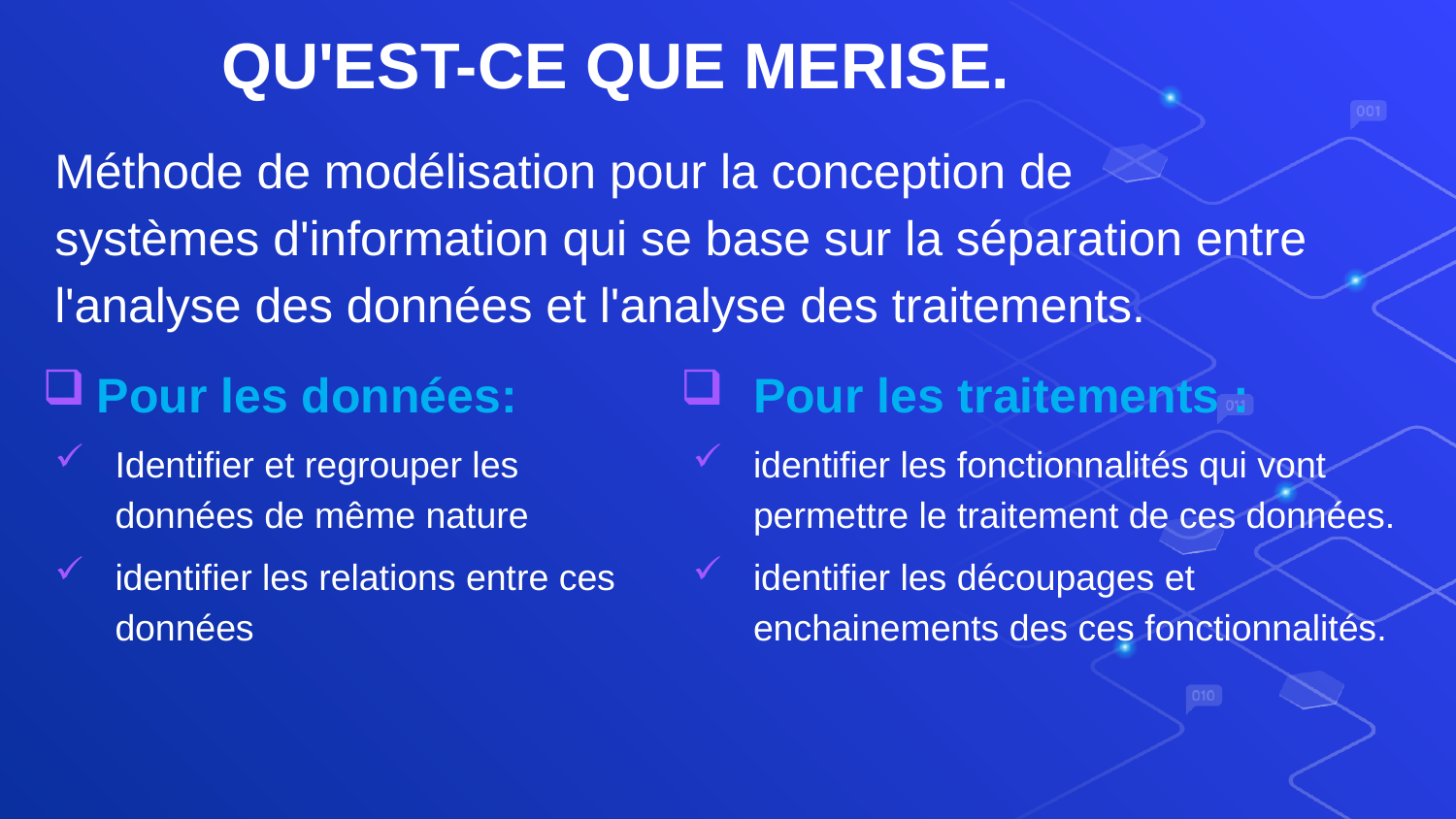

# QU'EST-CE QUE MERISE.
Méthode de modélisation pour la conception de systèmes d'information qui se base sur la séparation entre l'analyse des données et l'analyse des traitements.

Pour les traitements :
identifier les fonctionnalités qui vont permettre le traitement de ces données.
identifier les découpages et enchainements des ces fonctionnalités.

Pour les données:
Identifier et regrouper les données de même nature
identifier les relations entre ces données